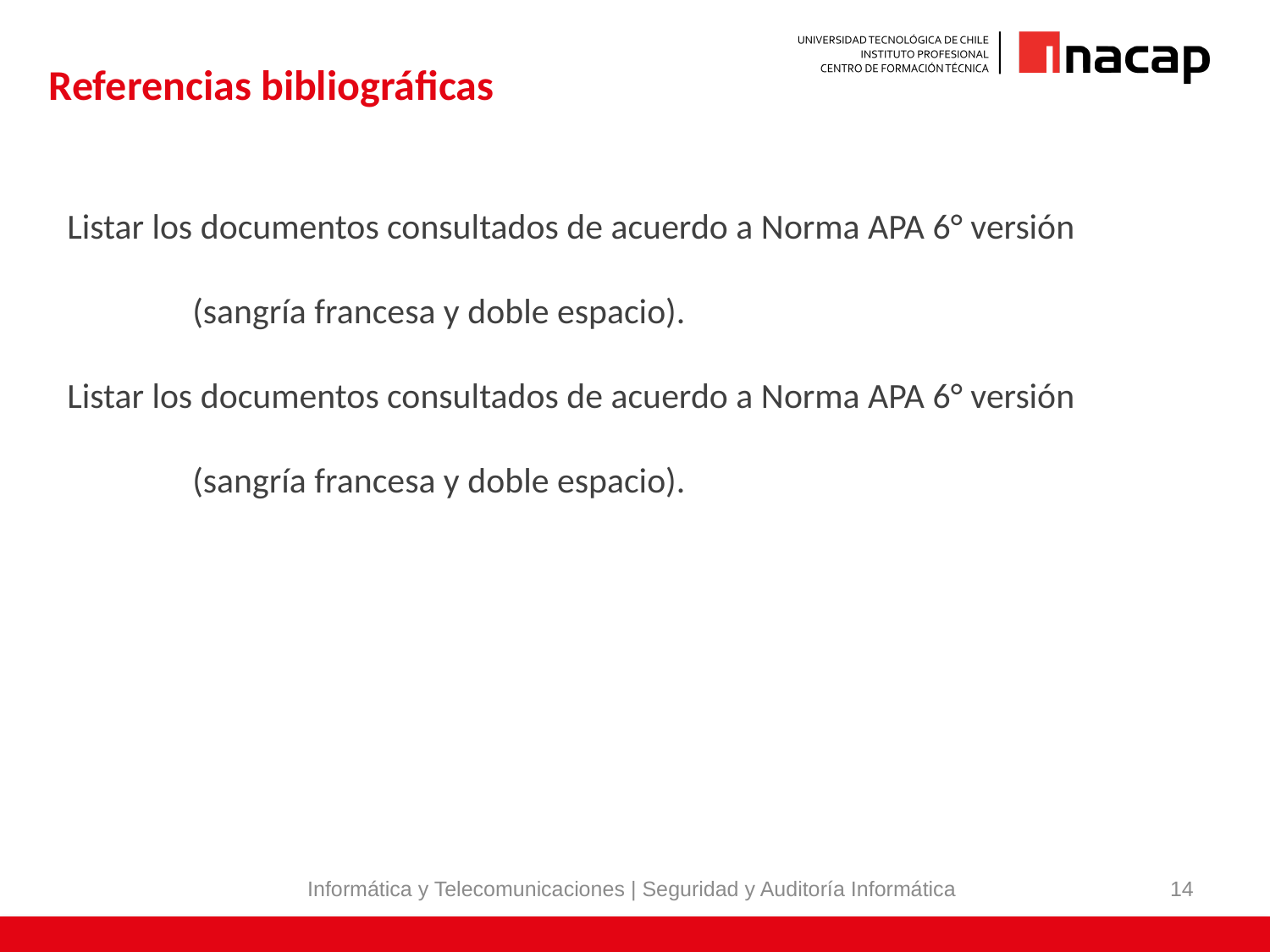

# Referencias bibliográficas
Listar los documentos consultados de acuerdo a Norma APA 6° versión (sangría francesa y doble espacio).
Listar los documentos consultados de acuerdo a Norma APA 6° versión (sangría francesa y doble espacio).

Informática y Telecomunicaciones | Seguridad y Auditoría Informática
14